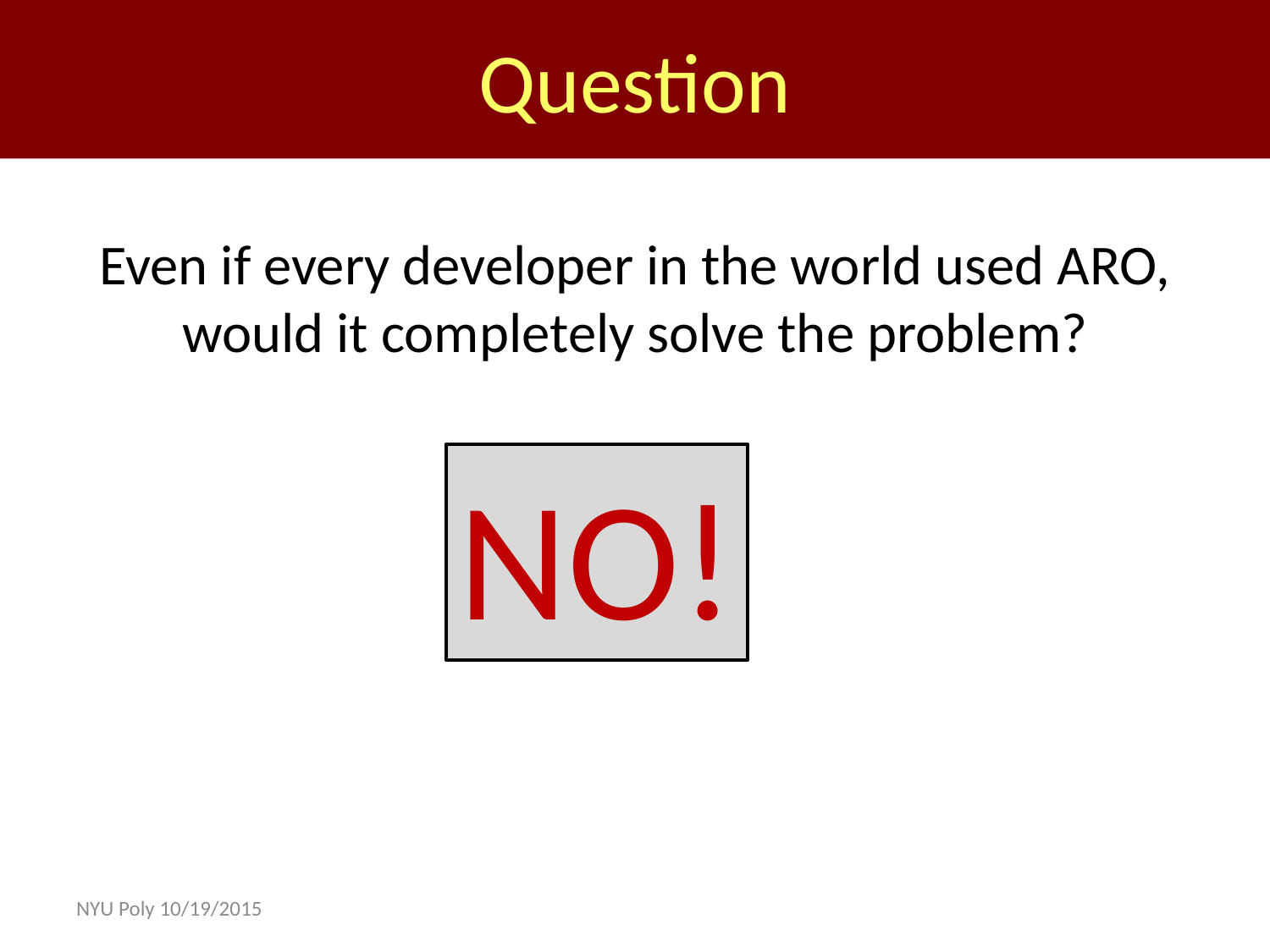

Question
Even if every developer in the world used ARO, would it completely solve the problem?
NO!
NYU Poly 10/19/2015